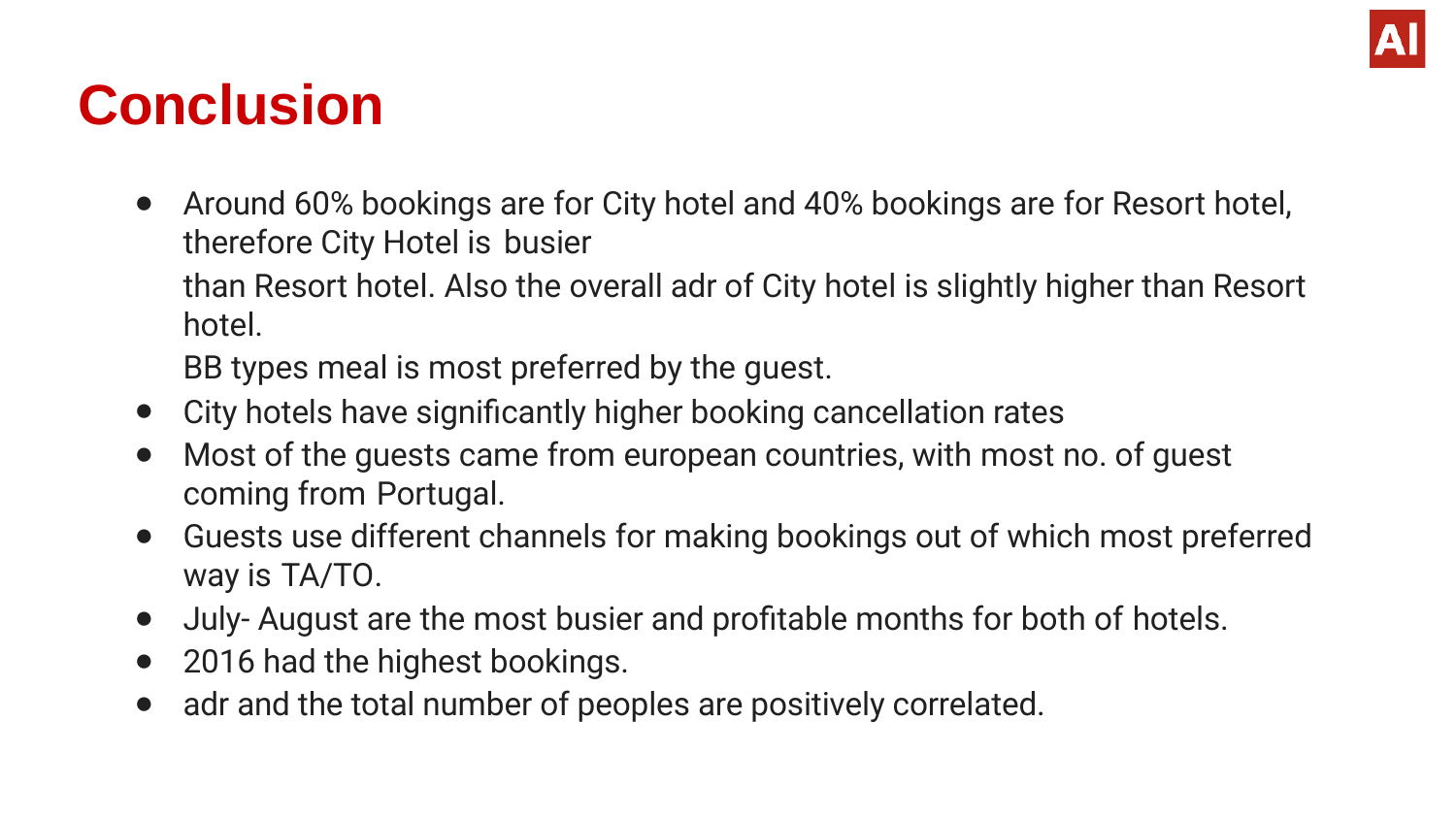

# Conclusion
Around 60% bookings are for City hotel and 40% bookings are for Resort hotel, therefore City Hotel is busier
than Resort hotel. Also the overall adr of City hotel is slightly higher than Resort hotel.
BB types meal is most preferred by the guest.
City hotels have significantly higher booking cancellation rates
Most of the guests came from european countries, with most no. of guest coming from Portugal.
Guests use different channels for making bookings out of which most preferred way is TA/TO.
July- August are the most busier and profitable months for both of hotels.
2016 had the highest bookings.
adr and the total number of peoples are positively correlated.